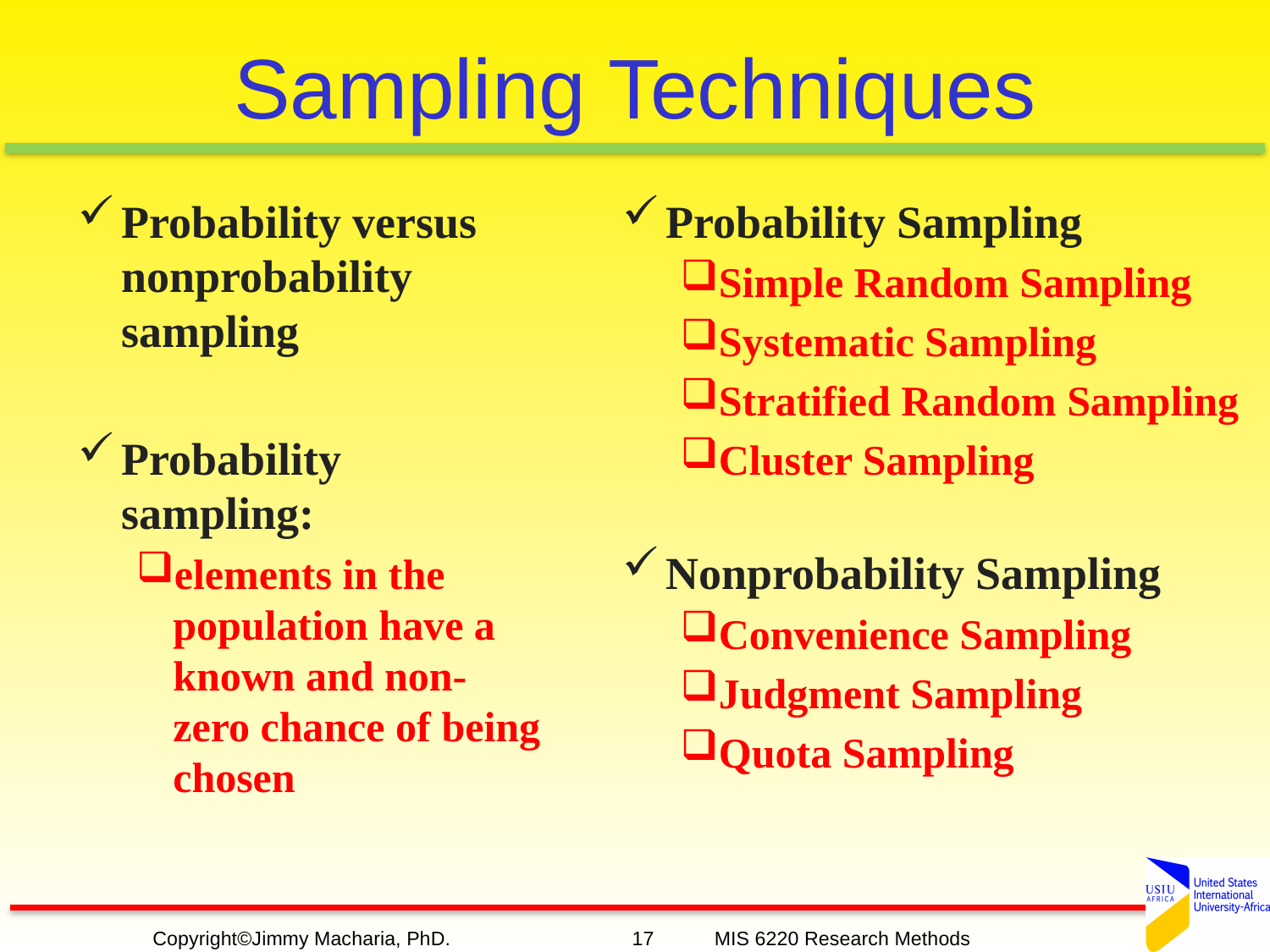

# Sampling Techniques
Probability versus nonprobability sampling

Probability sampling:
elements in the population have a known and non-zero chance of being chosen

Probability Sampling
Simple Random Sampling
Systematic Sampling
Stratified Random Sampling
Cluster Sampling
Nonprobability Sampling
Convenience Sampling
Judgment Sampling
Quota Sampling